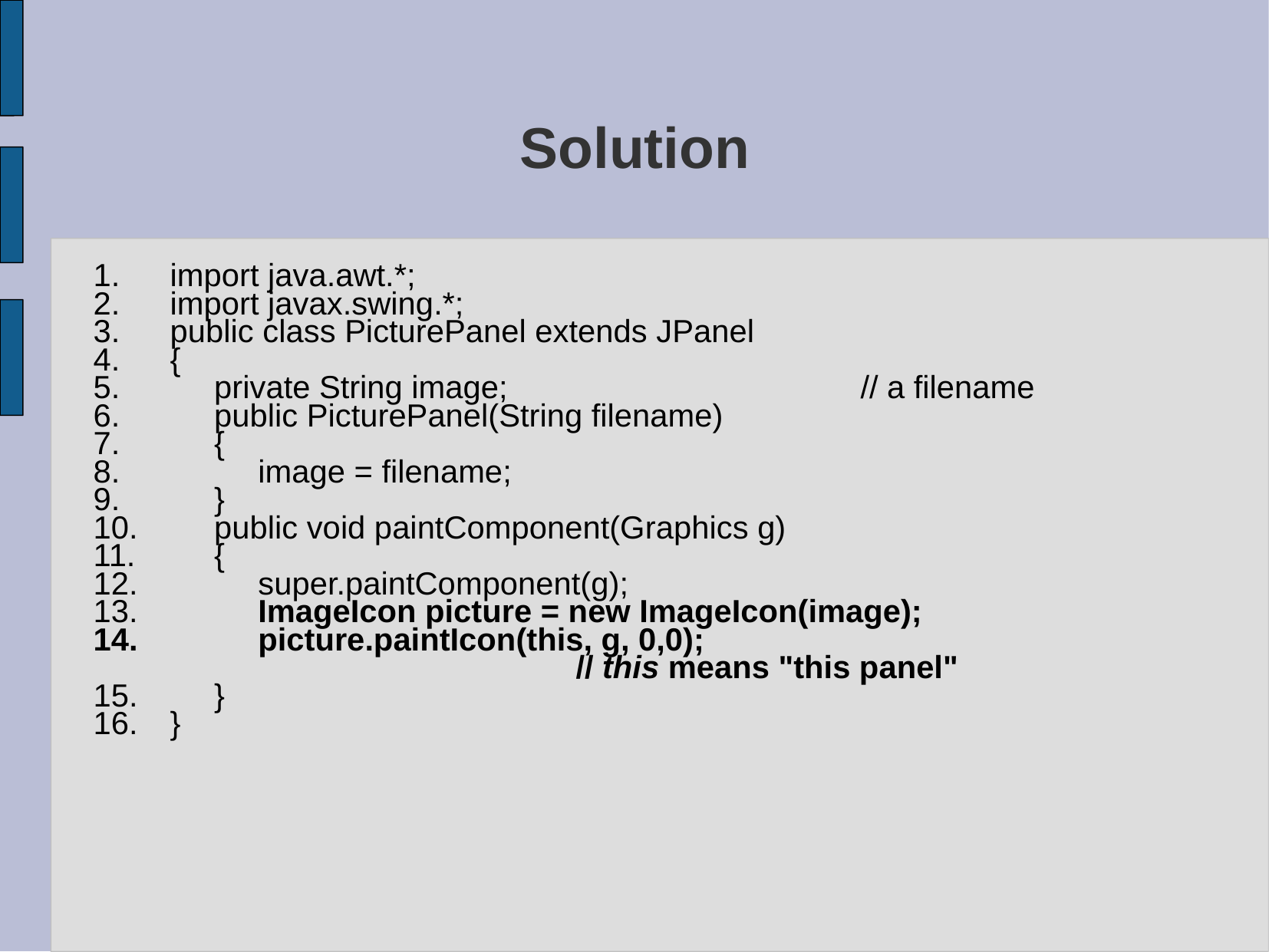

# Solution
import java.awt.*;
import javax.swing.*;
public class PicturePanel extends JPanel
{
     private String image;      			// a filename
     public PicturePanel(String filename)
     {
          image = filename;
     }
     public void paintComponent(Graphics g)
     {
          super.paintComponent(g);
          ImageIcon picture = new ImageIcon(image);
          picture.paintIcon(this, g, 0,0);
                                              // this means "this panel"
     }
}